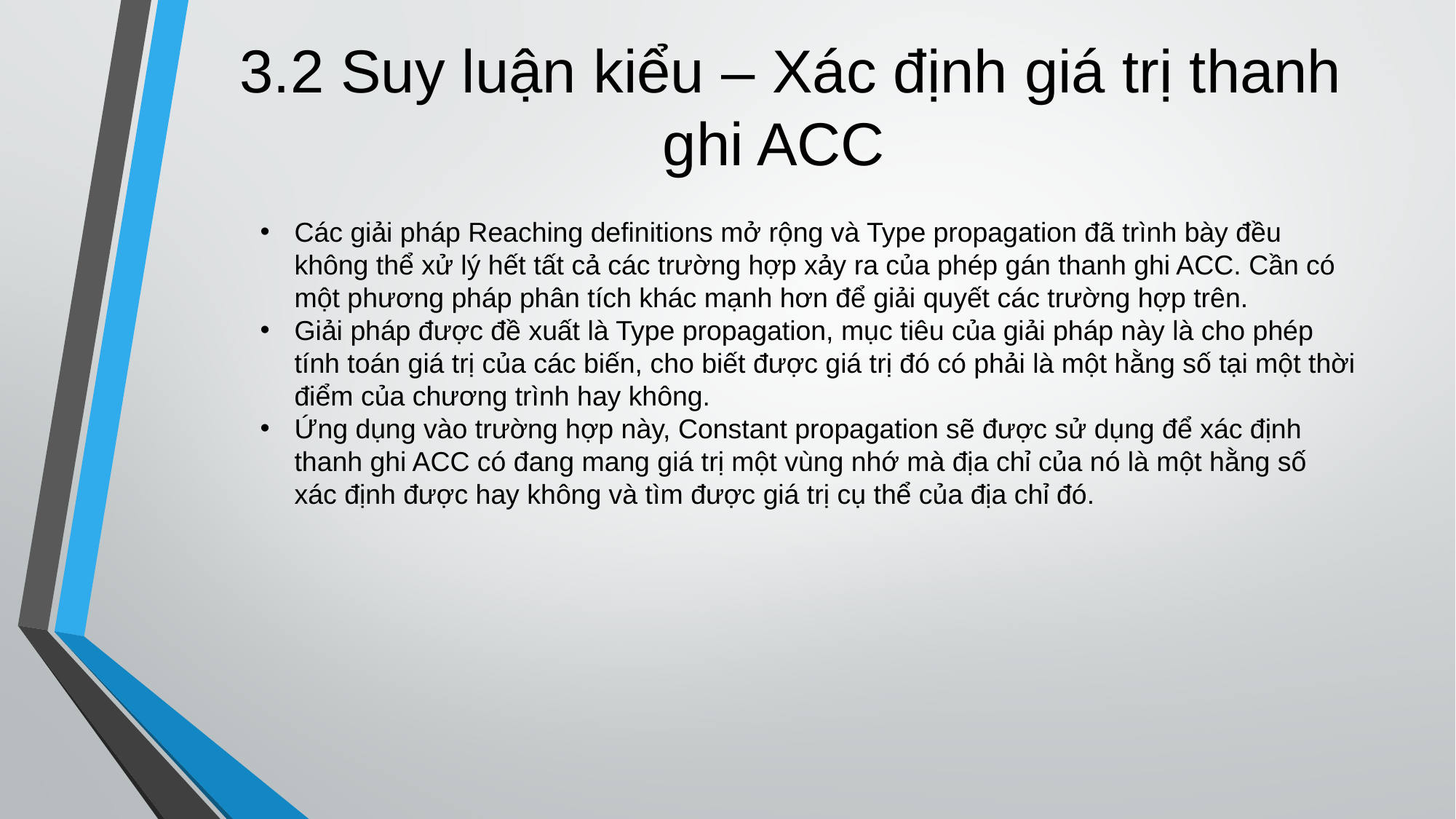

# 3.2 Suy luận kiểu – Xác định giá trị thanh ghi ACC
Các giải pháp Reaching definitions mở rộng và Type propagation đã trình bày đều không thể xử lý hết tất cả các trường hợp xảy ra của phép gán thanh ghi ACC. Cần có một phương pháp phân tích khác mạnh hơn để giải quyết các trường hợp trên.
Giải pháp được đề xuất là Type propagation, mục tiêu của giải pháp này là cho phép tính toán giá trị của các biến, cho biết được giá trị đó có phải là một hằng số tại một thời điểm của chương trình hay không.
Ứng dụng vào trường hợp này, Constant propagation sẽ được sử dụng để xác định thanh ghi ACC có đang mang giá trị một vùng nhớ mà địa chỉ của nó là một hằng số xác định được hay không và tìm được giá trị cụ thể của địa chỉ đó.